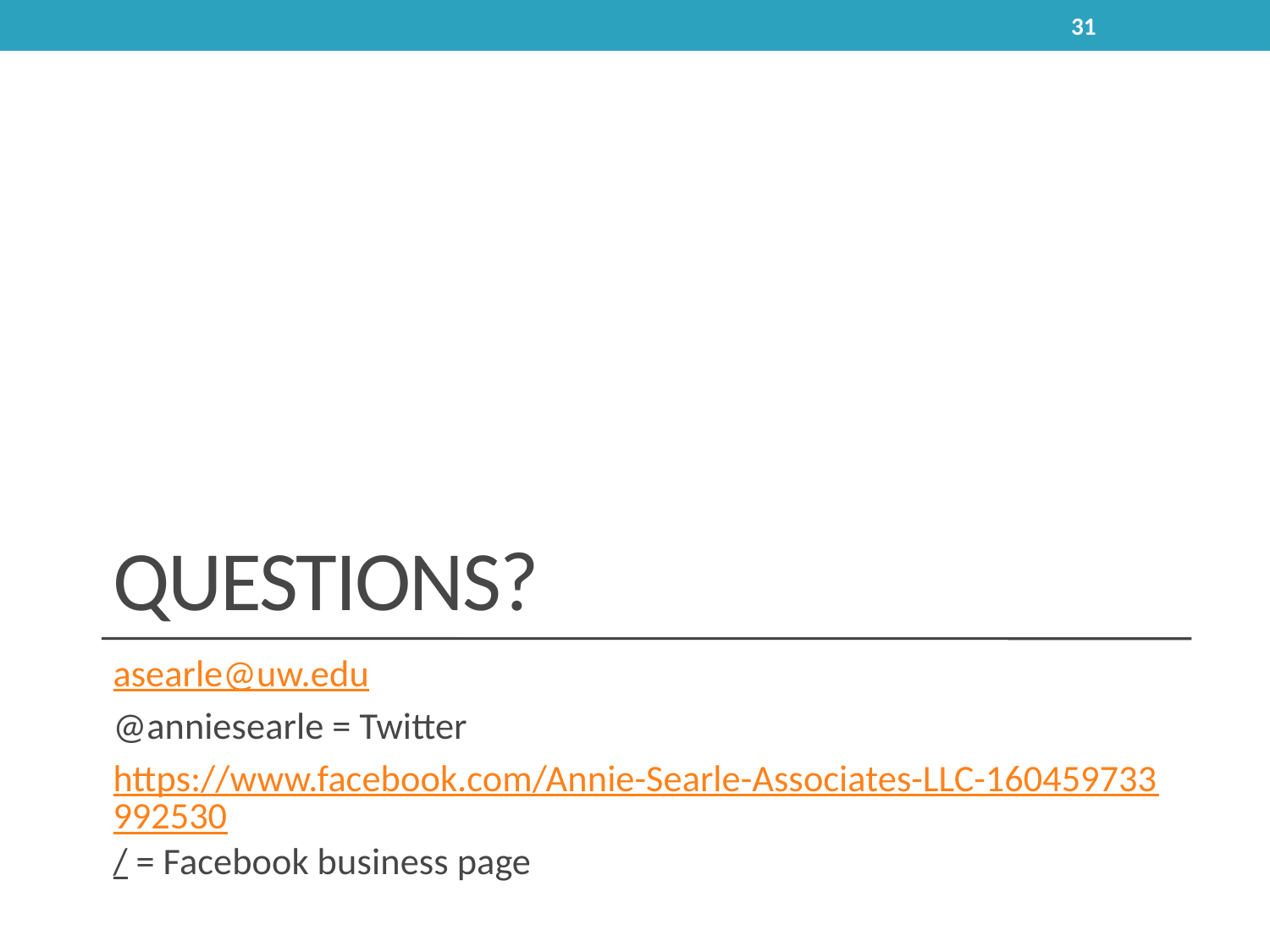

31
# Questions?
asearle@uw.edu
@anniesearle = Twitter
https://www.facebook.com/Annie-Searle-Associates-LLC-160459733992530/ = Facebook business page